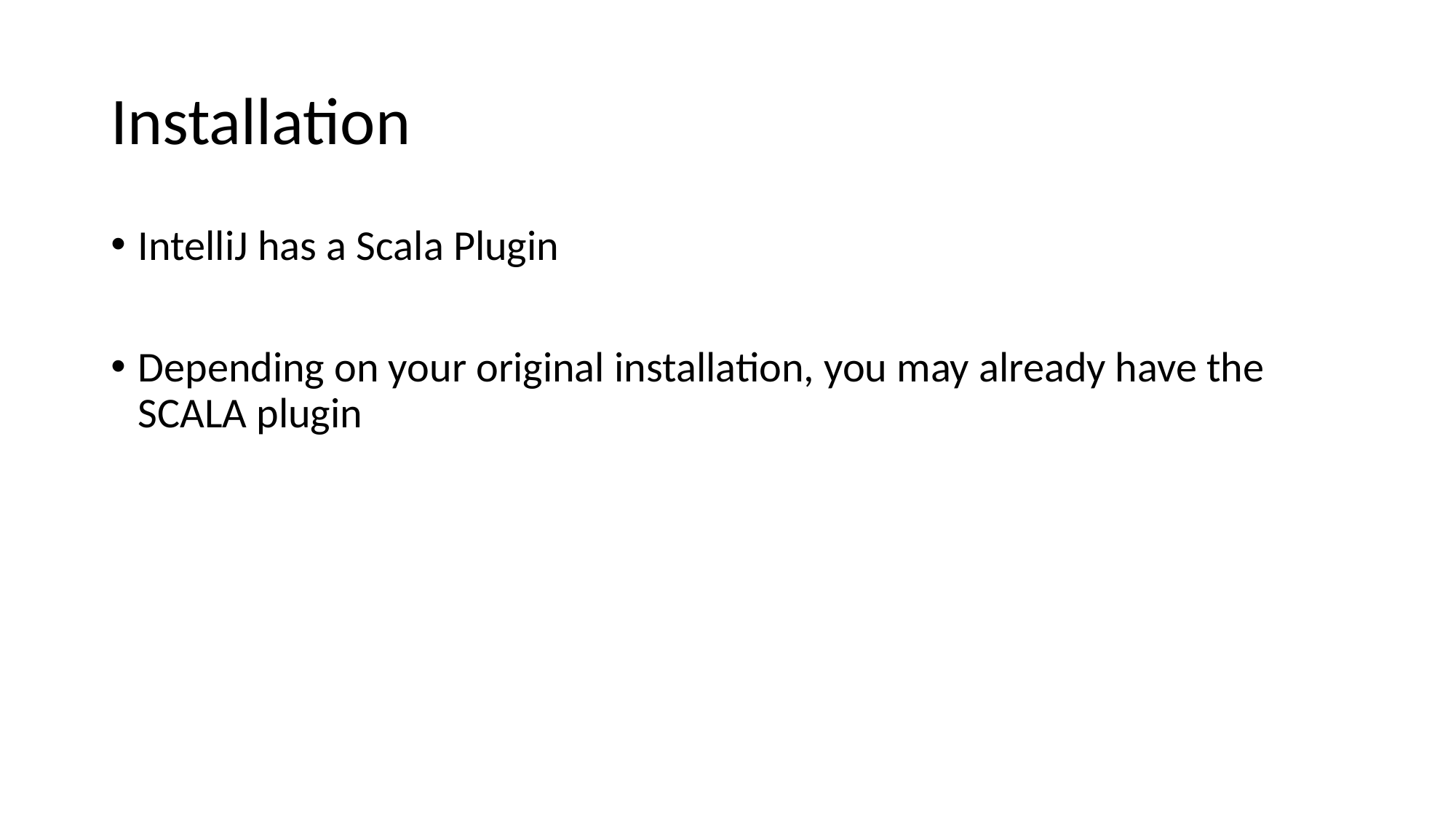

# Installation
IntelliJ has a Scala Plugin

Depending on your original installation, you may already have the SCALA plugin